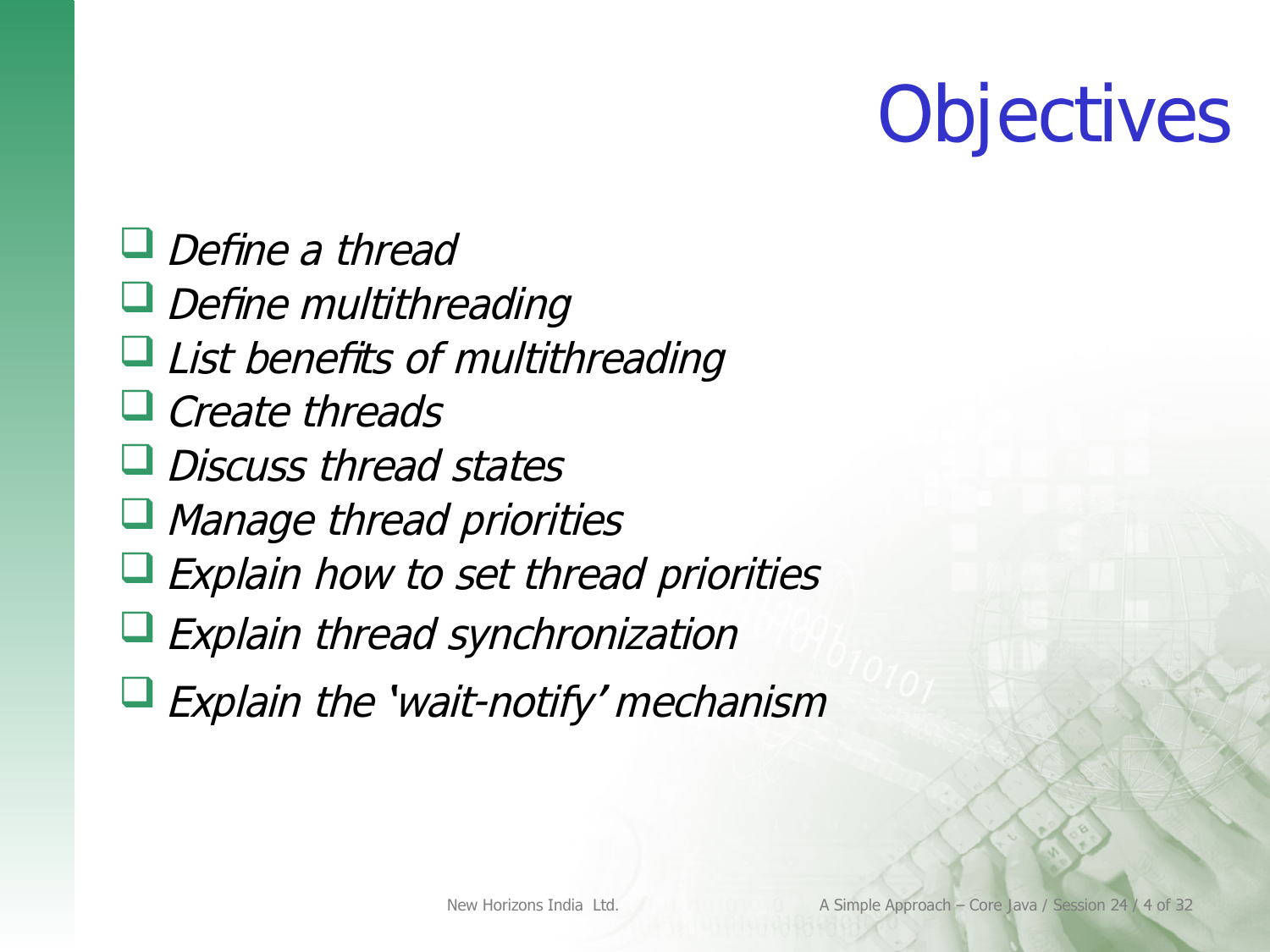

# Objectives
Define a thread
Define multithreading
List benefits of multithreading
Create threads
Discuss thread states
Manage thread priorities
Explain how to set thread priorities
Explain thread synchronization
Explain the ‘wait-notify’ mechanism